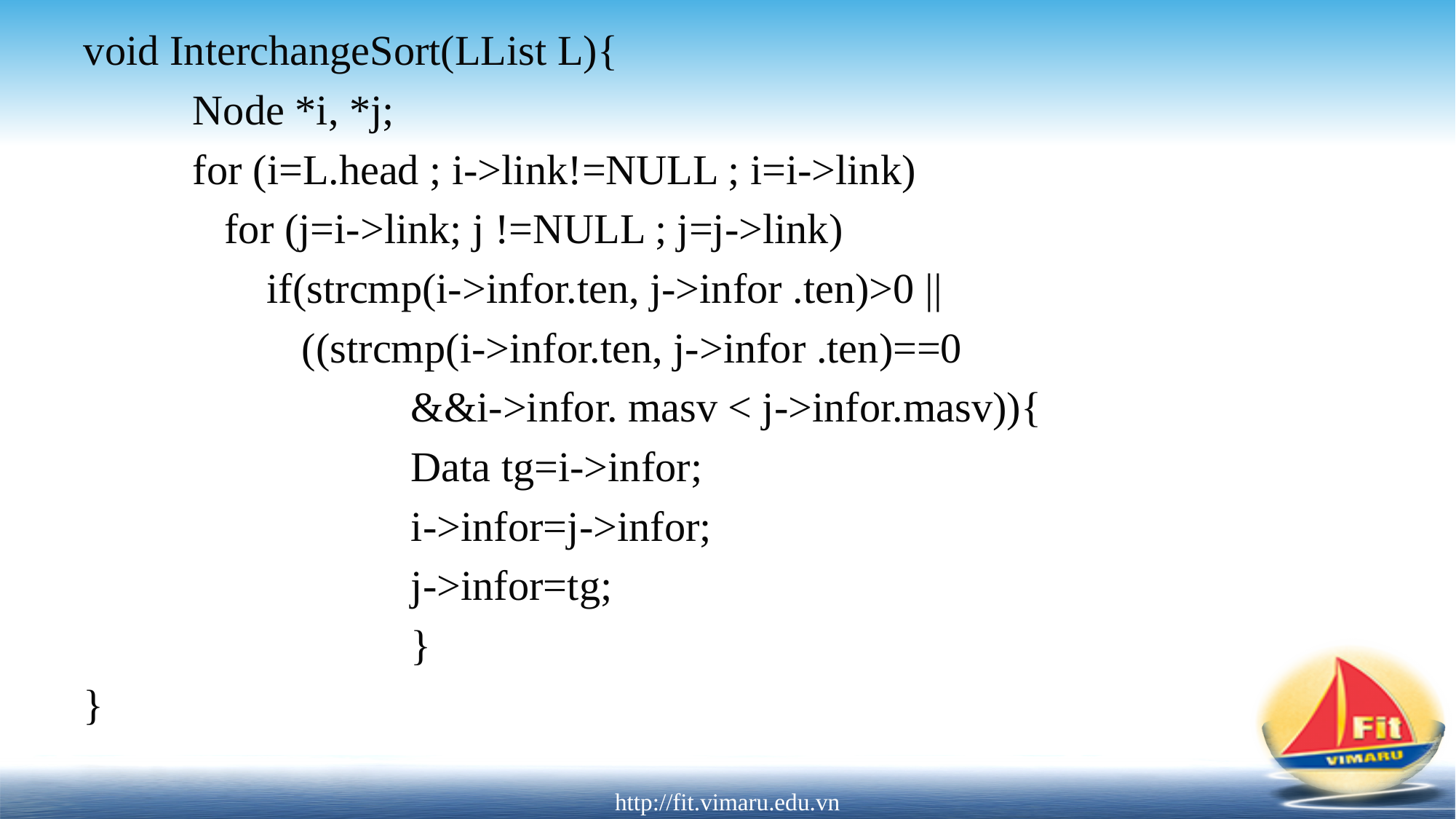

void InterchangeSort(LList L){
	Node *i, *j;
	for (i=L.head ; i->link!=NULL ; i=i->link)
	   for (j=i->link; j !=NULL ; j=j->link)
	       if(strcmp(i->infor.ten, j->infor .ten)>0 ||
		((strcmp(i->infor.ten, j->infor .ten)==0
			&&i->infor. masv < j->infor.masv)){
			Data tg=i->infor;
			i->infor=j->infor;
			j->infor=tg;
			}
}
http://fit.vimaru.edu.vn